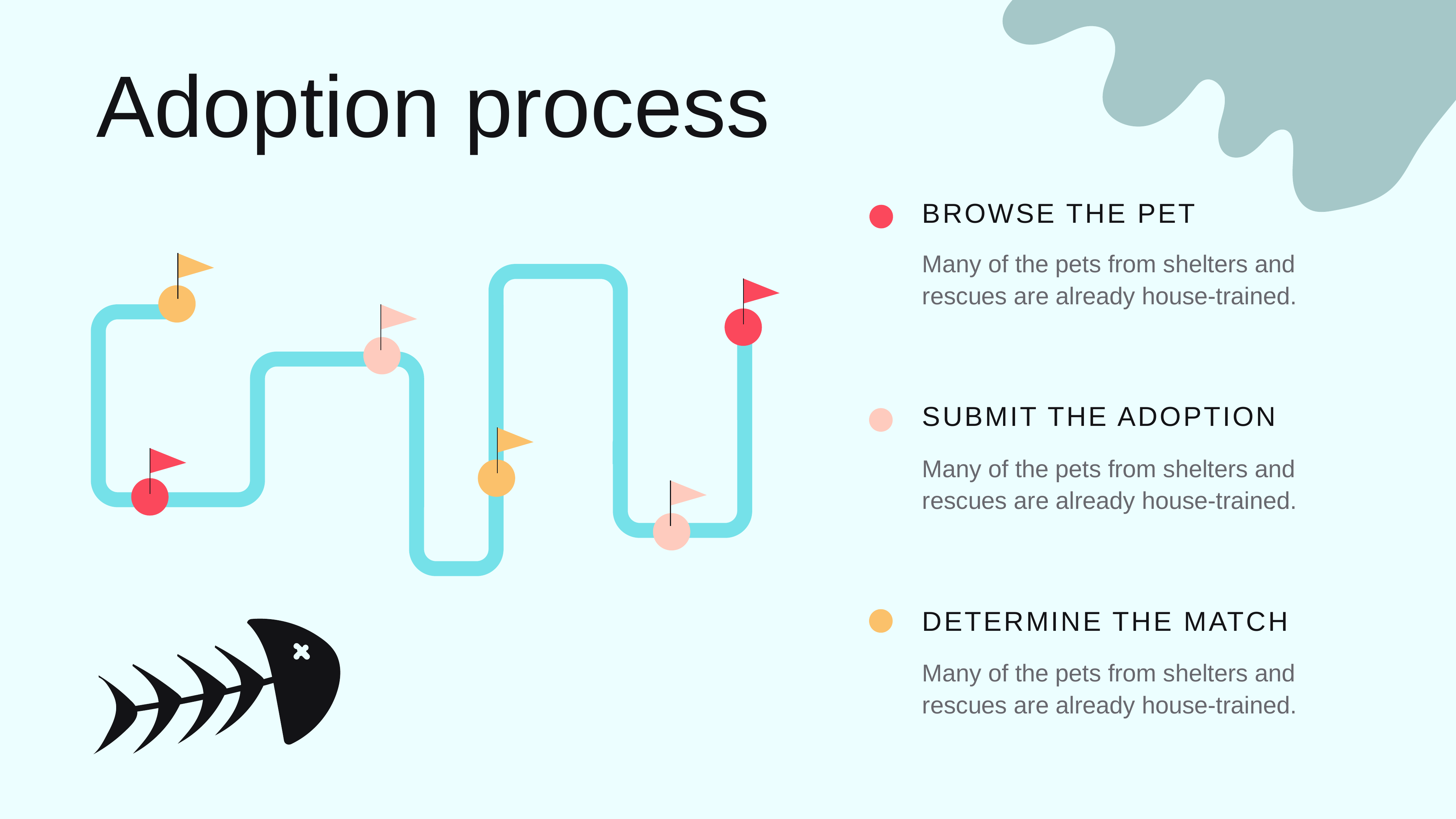

Adoption process
BROWSE THE PET

Many of the pets from shelters and rescues are already house-trained.

SUBMIT THE ADOPTION

Many of the pets from shelters and rescues are already house-trained.

DETERMINE THE MATCH

Many of the pets from shelters and rescues are already house-trained.